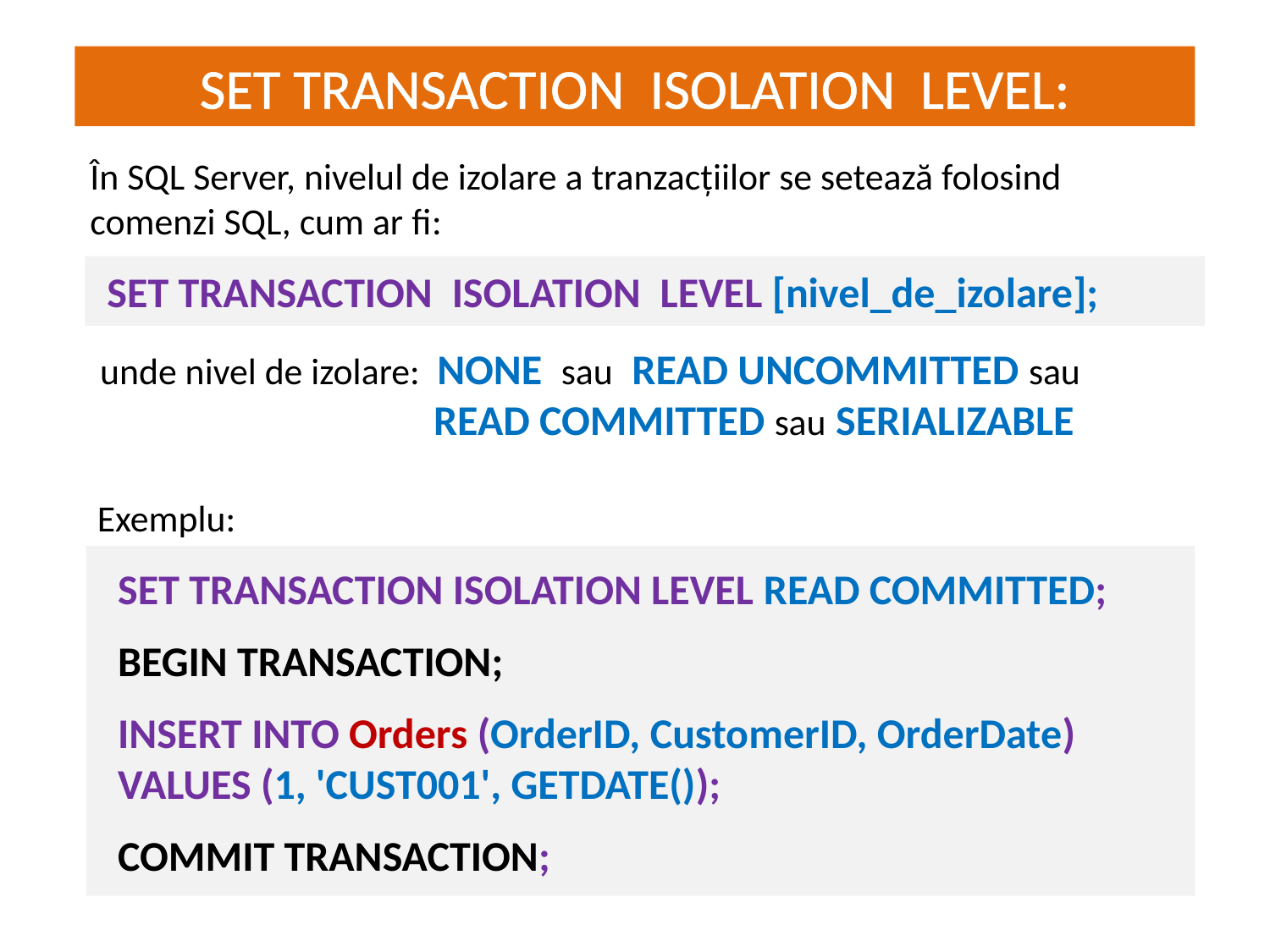

SET TRANSACTION  ISOLATION  LEVEL:
# JS = interactivitate dinamică
În SQL Server, nivelul de izolare a tranzacțiilor se setează folosind comenzi SQL, cum ar fi:
 SET TRANSACTION  ISOLATION  LEVEL [nivel_de_izolare];
unde nivel de izolare:  NONE  sau  READ UNCOMMITTED sau
                                   READ COMMITTED sau SERIALIZABLE
Exemplu:
  SET TRANSACTION ISOLATION LEVEL READ COMMITTED;

  BEGIN TRANSACTION;

  INSERT INTO Orders (OrderID, CustomerID, OrderDate)
  VALUES (1, 'CUST001', GETDATE());

  COMMIT TRANSACTION;